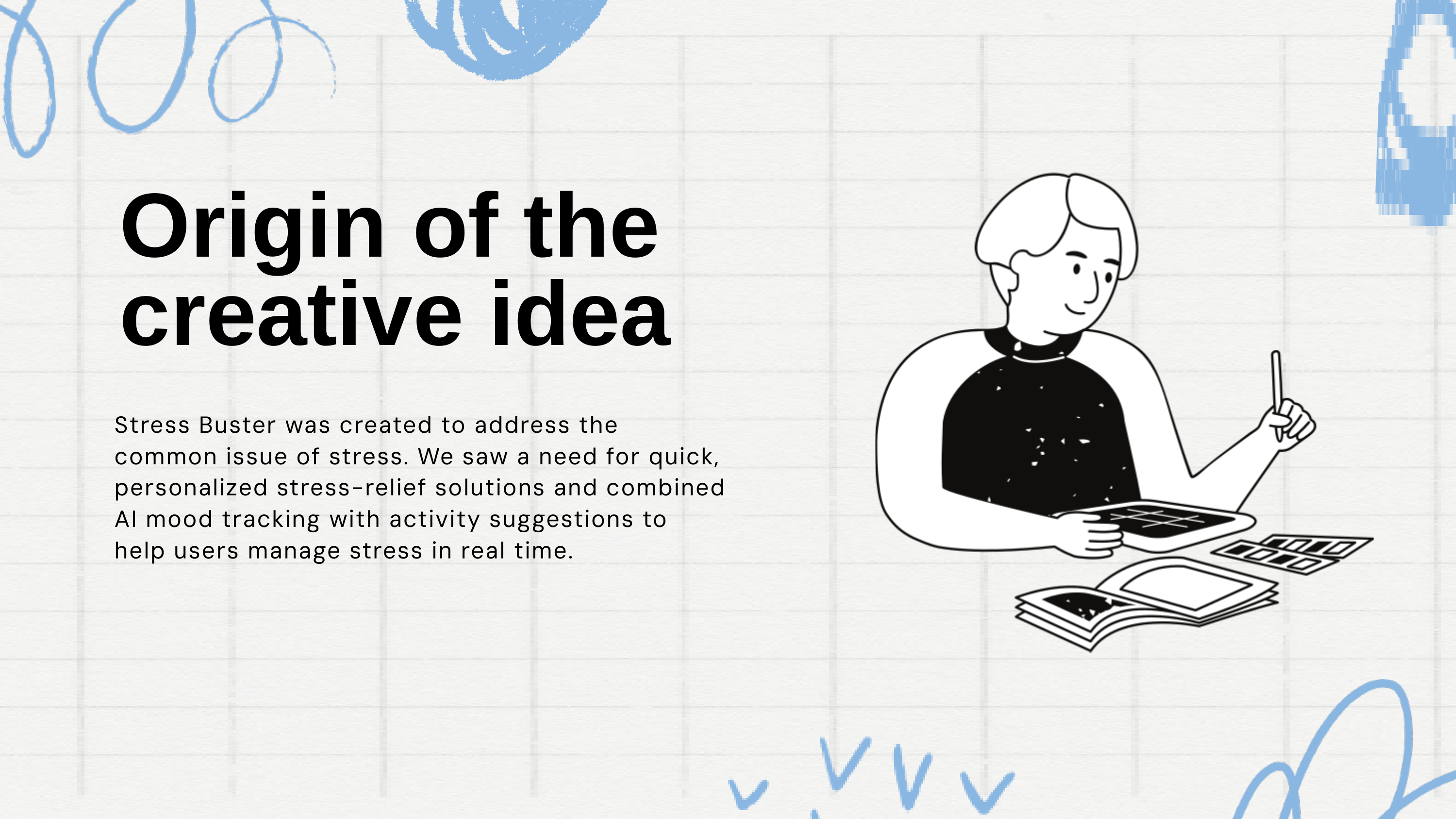

Origin of the creative idea
Stress Buster was created to address the common issue of stress. We saw a need for quick, personalized stress-relief solutions and combined AI mood tracking with activity suggestions to help users manage stress in real time.